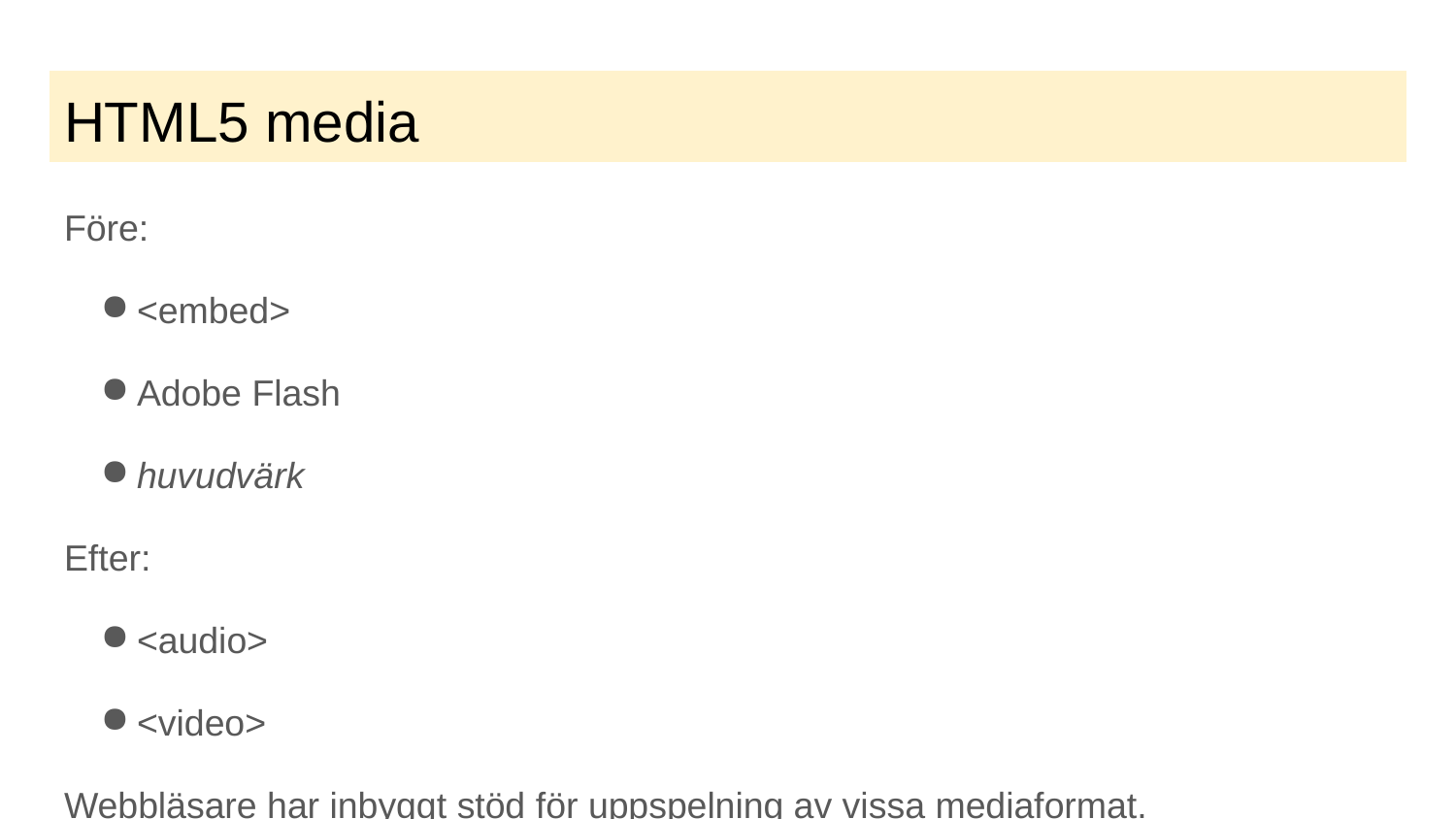

# HTML5 media
Före:
<embed>
Adobe Flash
huvudvärk
Efter:
<audio>
<video>
Webbläsare har inbyggt stöd för uppspelning av vissa mediaformat.